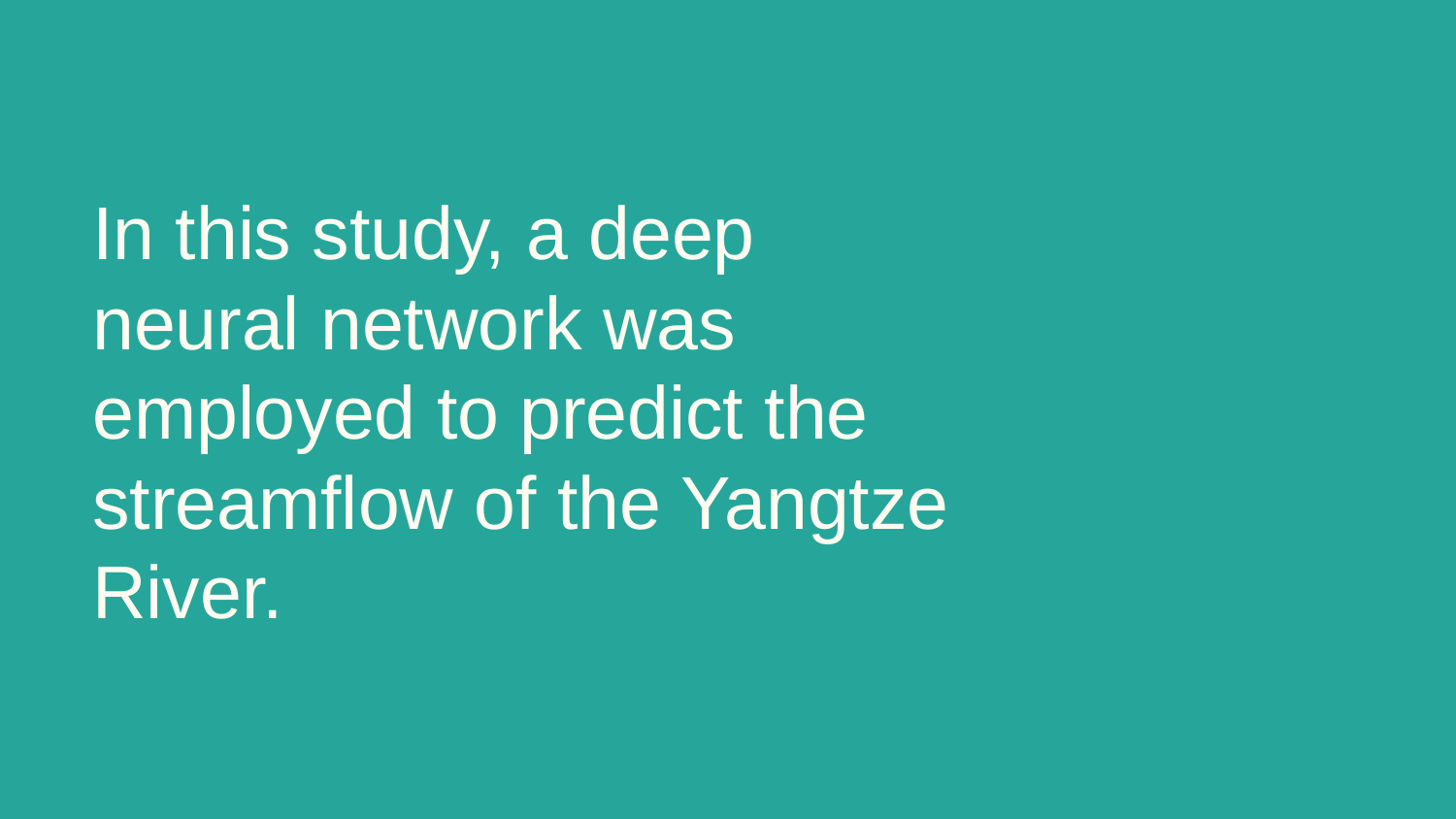

# In this study, a deep neural network was employed to predict the streamflow of the Yangtze River.